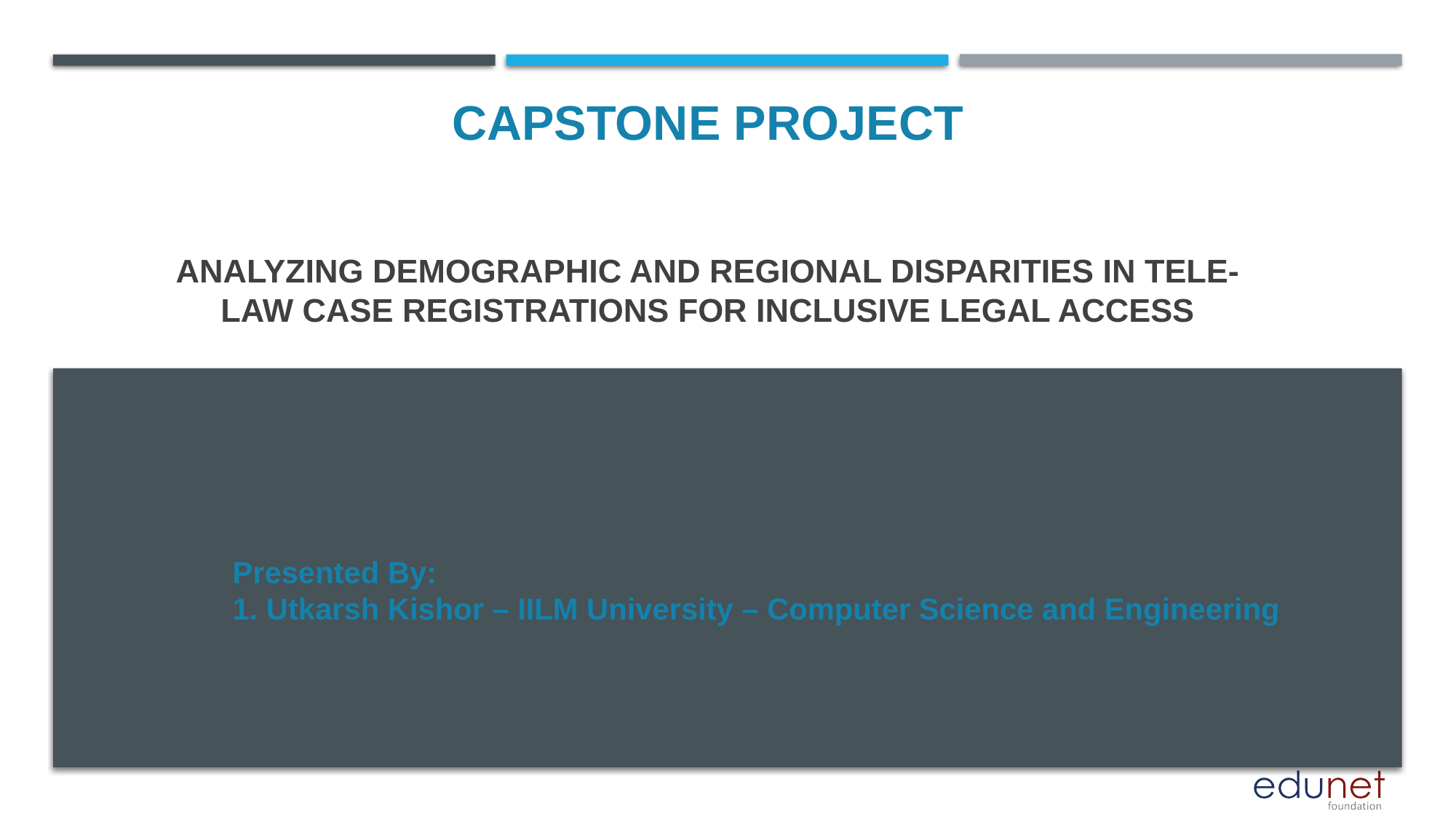

CAPSTONE PROJECT
# Analyzing Demographic and Regional Disparities in Tele-Law Case Registrations for Inclusive Legal Access
Presented By:
1. Utkarsh Kishor – IILM University – Computer Science and Engineering